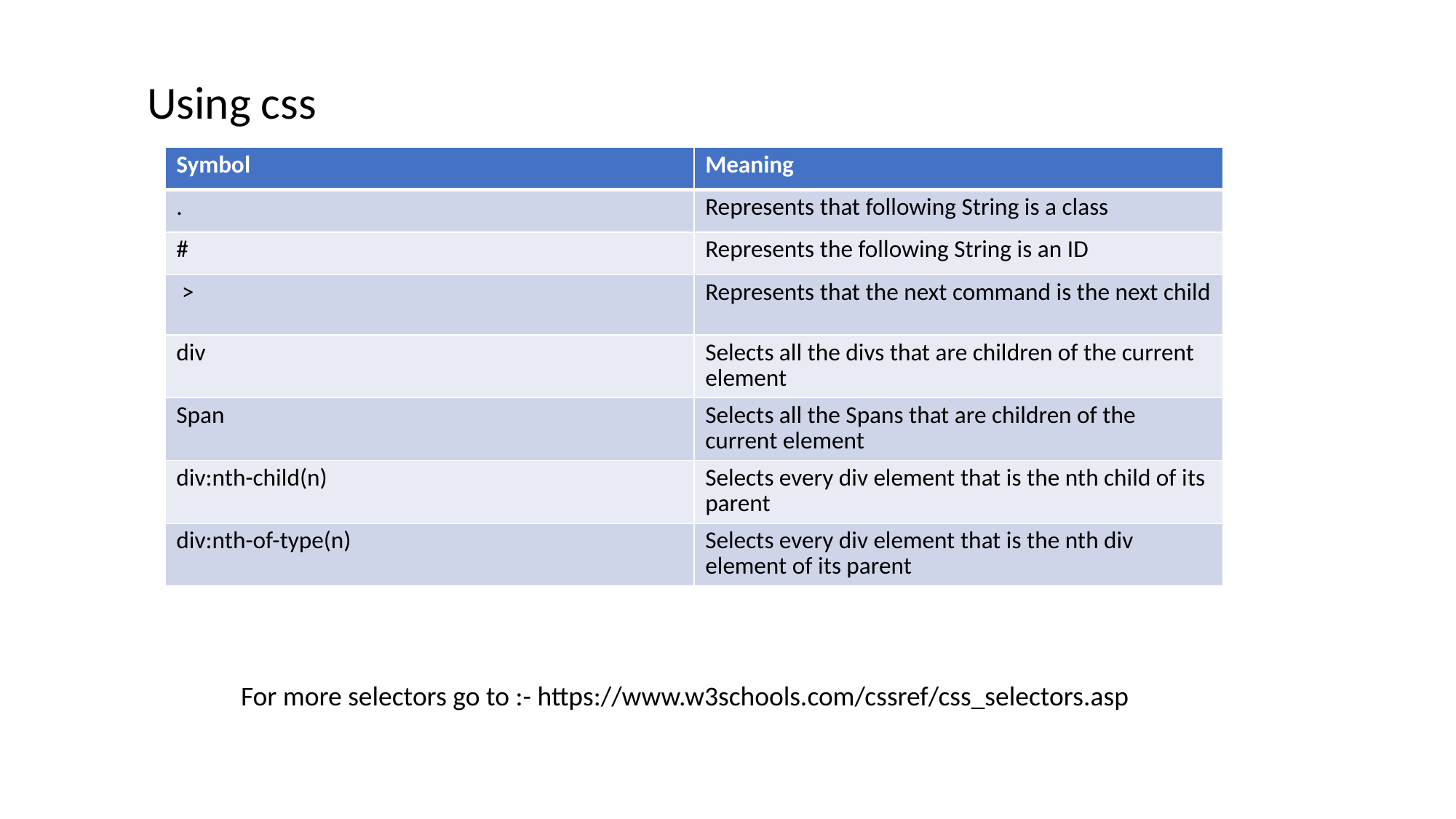

# Using css
| Symbol | Meaning |
| --- | --- |
| . | Represents that following String is a class |
| # | Represents the following String is an ID |
| > | Represents that the next command is the next child |
| div | Selects all the divs that are children of the current element |
| Span | Selects all the Spans that are children of the current element |
| div:nth-child(n) | Selects every div element that is the nth child of its parent |
| div:nth-of-type(n) | Selects every div element that is the nth div element of its parent |
For more selectors go to :- https://www.w3schools.com/cssref/css_selectors.asp